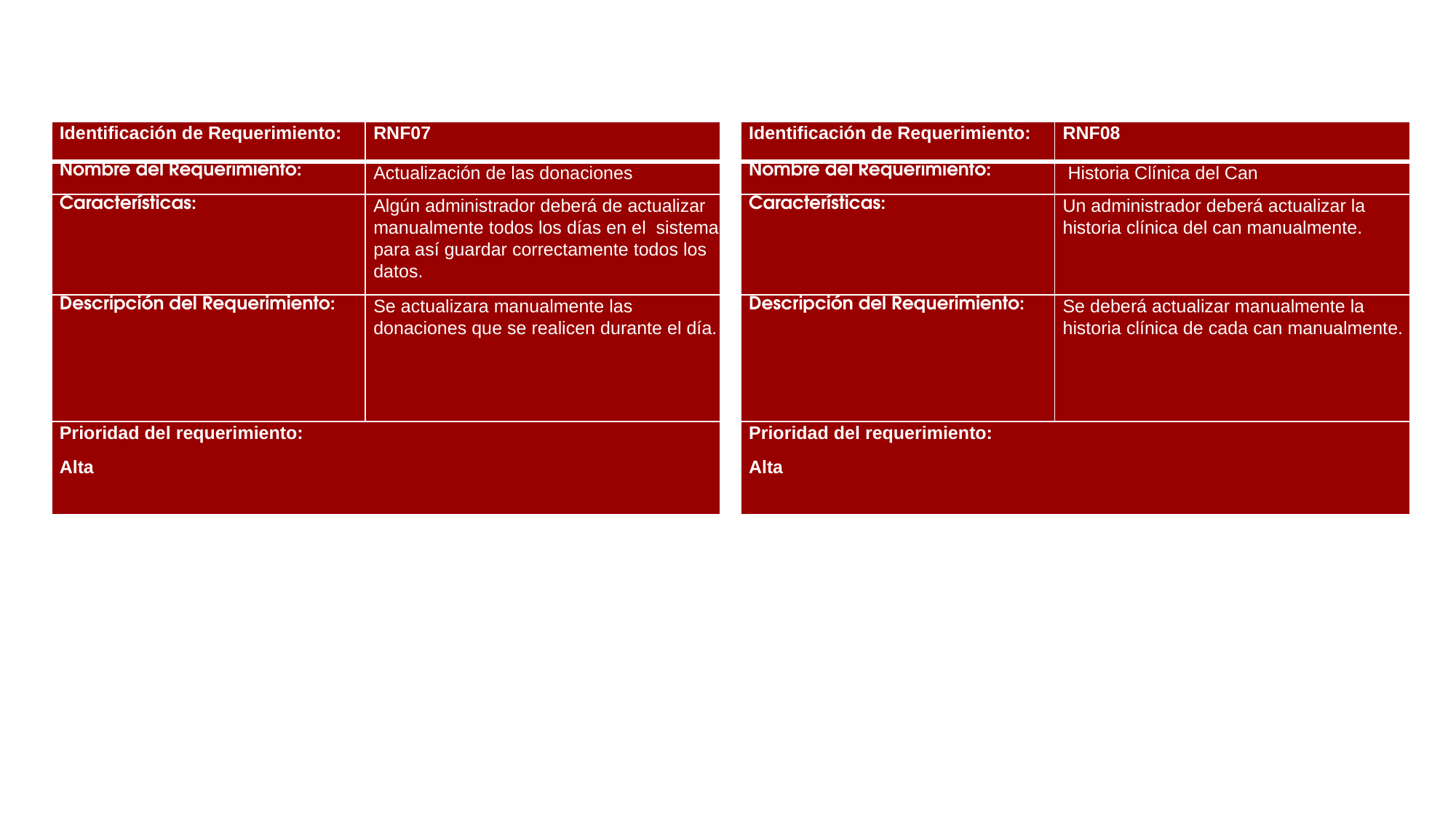

| Identificación de Requerimiento: | RNF07 |
| --- | --- |
| Nombre del Requerimiento: | Actualización de las donaciones |
| Características: | Algún administrador deberá de actualizar manualmente todos los días en el sistema para así guardar correctamente todos los datos. |
| Descripción del Requerimiento: | Se actualizara manualmente las donaciones que se realicen durante el día. |
| Prioridad del requerimiento: Alta |  |
| Identificación de Requerimiento: | RNF08 |
| --- | --- |
| Nombre del Requerimiento: | Historia Clínica del Can |
| Características: | Un administrador deberá actualizar la historia clínica del can manualmente. |
| Descripción del Requerimiento: | Se deberá actualizar manualmente la historia clínica de cada can manualmente. |
| Prioridad del requerimiento: Alta |  |